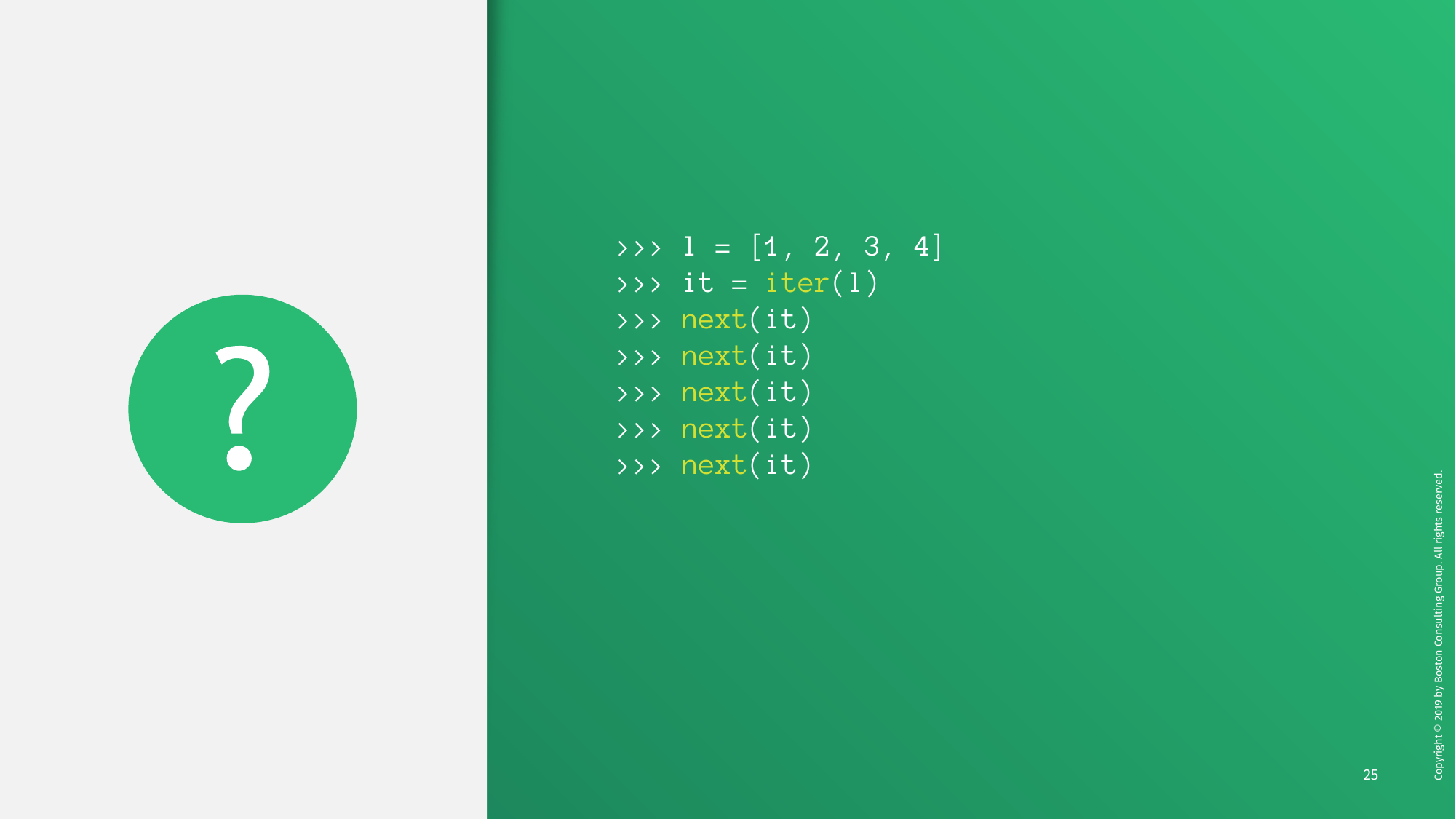

>>> l = [1, 2, 3, 4]
>>> it = iter(l)
>>> next(it)
>>> next(it)
>>> next(it)
>>> next(it)
>>> next(it)